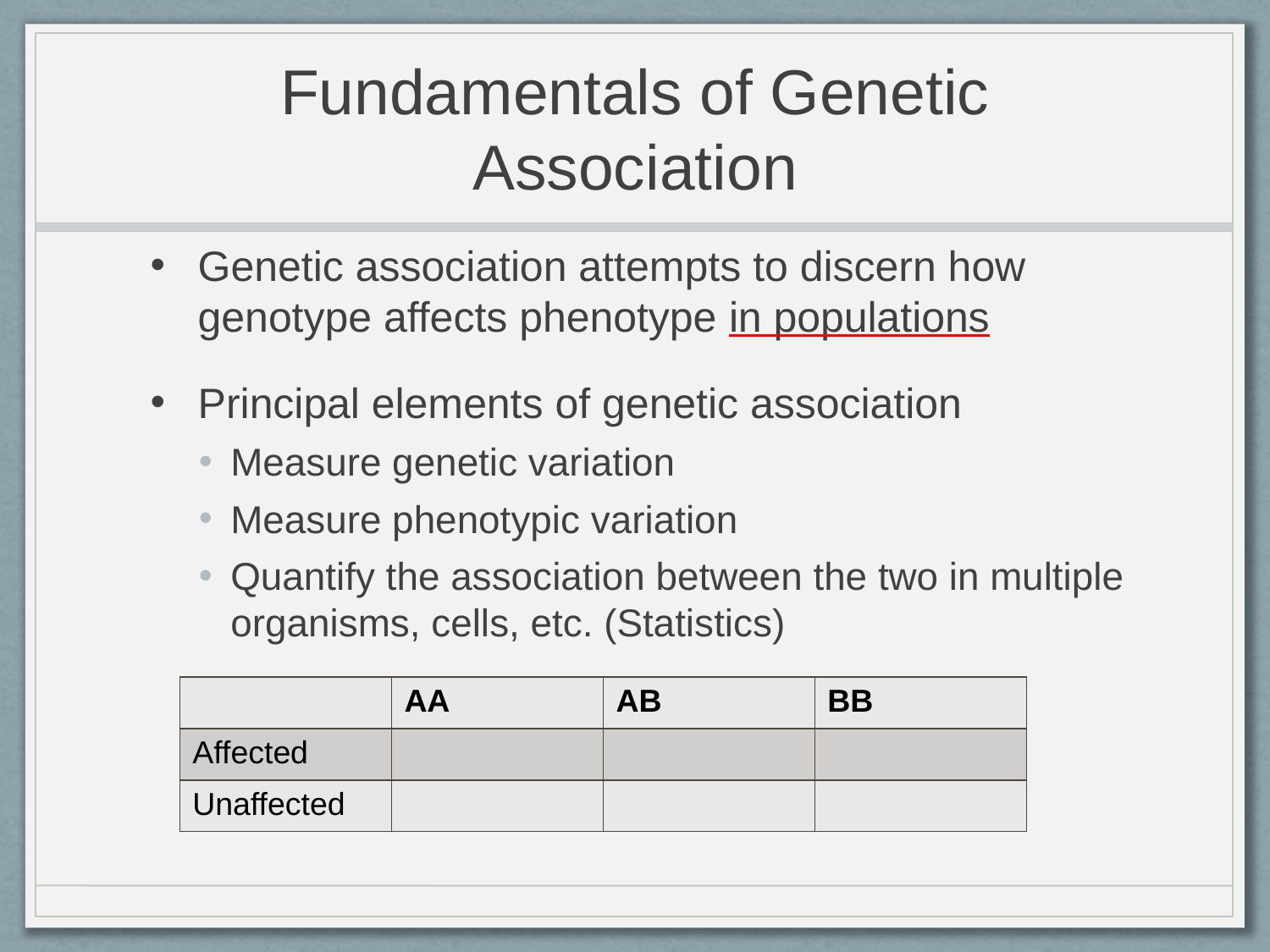

# Fundamentals of Genetic Association
Genetic association attempts to discern how genotype affects phenotype in populations
Principal elements of genetic association
Measure genetic variation
Measure phenotypic variation
Quantify the association between the two in multiple organisms, cells, etc. (Statistics)

|  | AA | AB | BB |
| --- | --- | --- | --- |
| Affected |  |  |  |
| Unaffected |  |  |  |